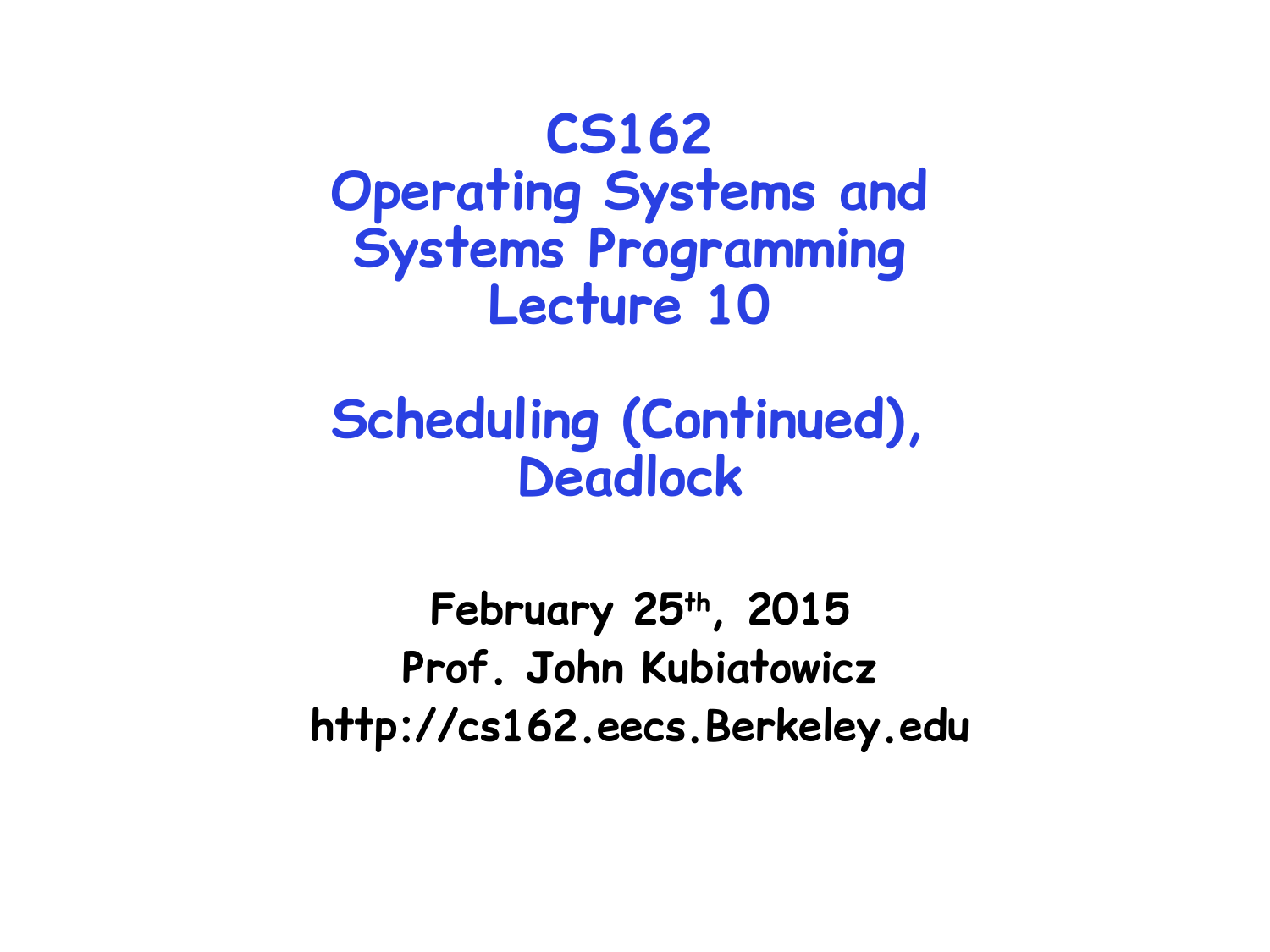

# CS162 Operating Systems and Systems Programming Lecture 10 Scheduling (Continued), Deadlock
February 25th, 2015
Prof. John Kubiatowicz
http://cs162.eecs.Berkeley.edu